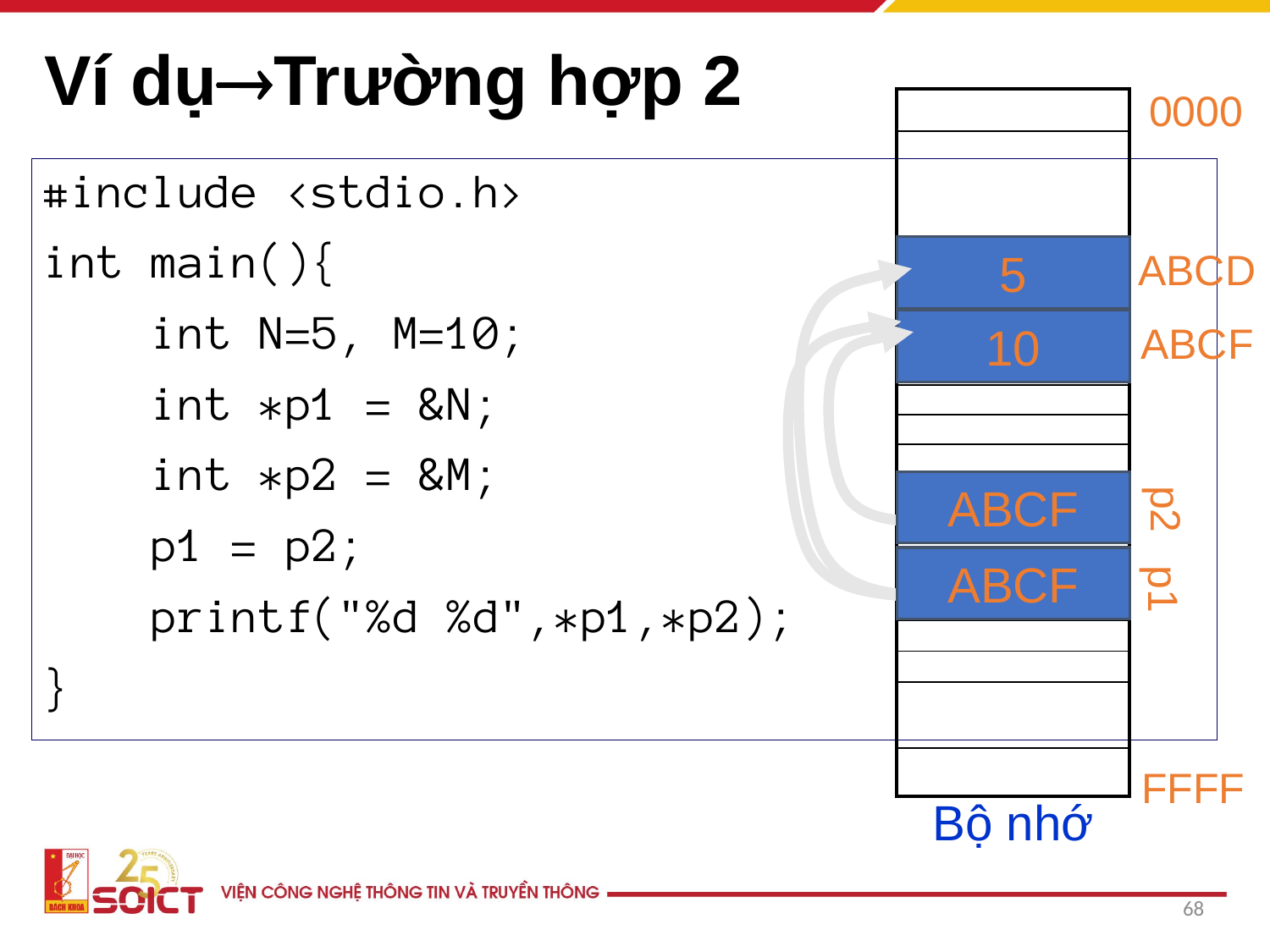

# Ví dụ→Trường hợp 2
0000
|  |
| --- |
|  |
|  |
|  |
|  |
|  |
|  |
|  |
|  |
|  |
|  |
|  |
|  |
| Bộ nhớ |
#include <stdio.h>
int main(){
    int N=5, M=10;
    int *p1 = &N;
    int *p2 = &M;
    p1 = p2;
    printf("%d %d",*p1,*p2);
}
5
ABCD

10
ABCF

ABCF
p2
ABCD
ABCF
p1
FFFF
68